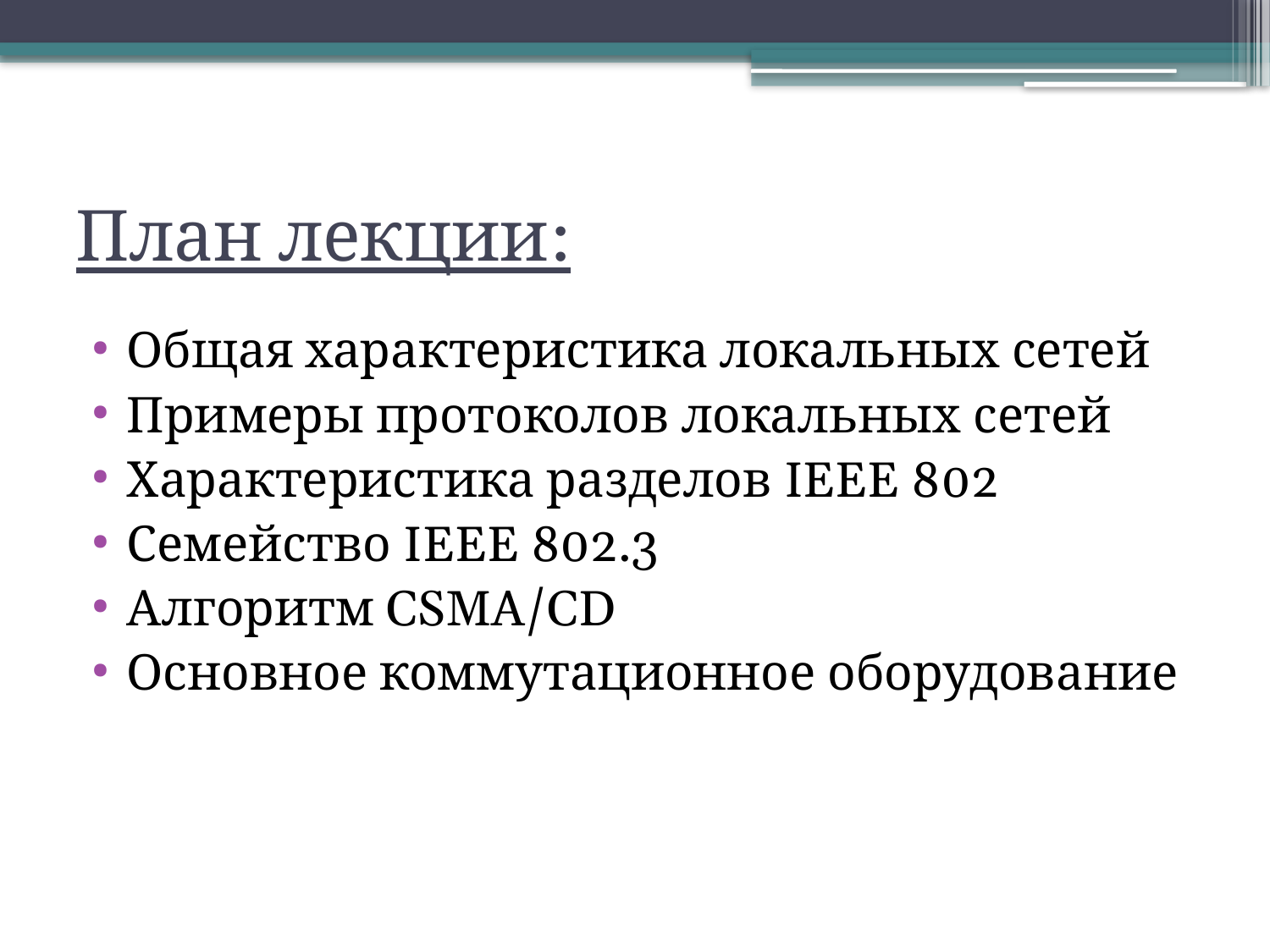

# План лекции:
Общая характеристика локальных сетей
Примеры протоколов локальных сетей
Характеристика разделов IEEE 802
Семейство IEEE 802.3
Алгоритм CSMA/CD
Основное коммутационное оборудование